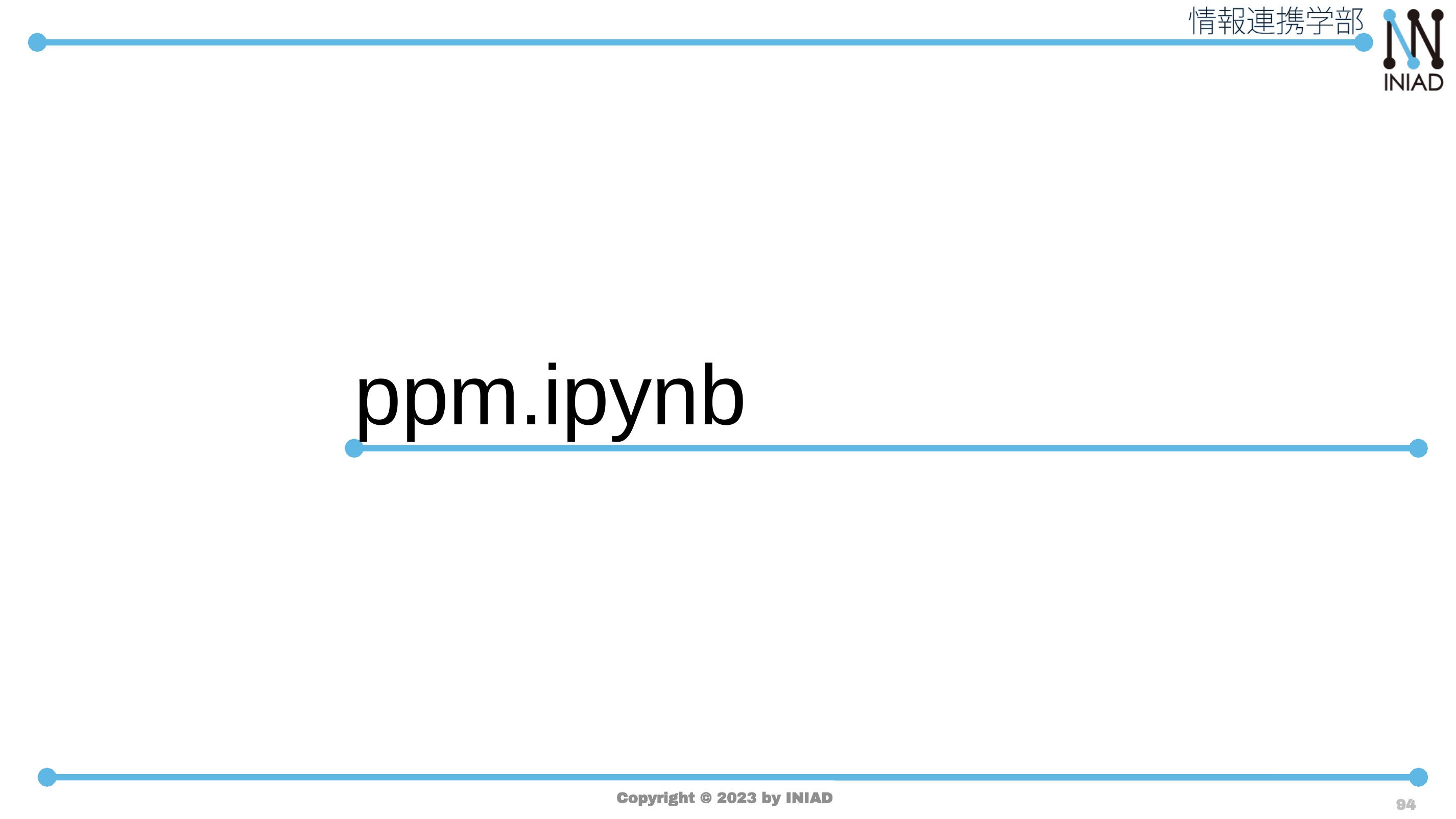

# ppm.ipynb

Copyright © 2023 by INIAD
94